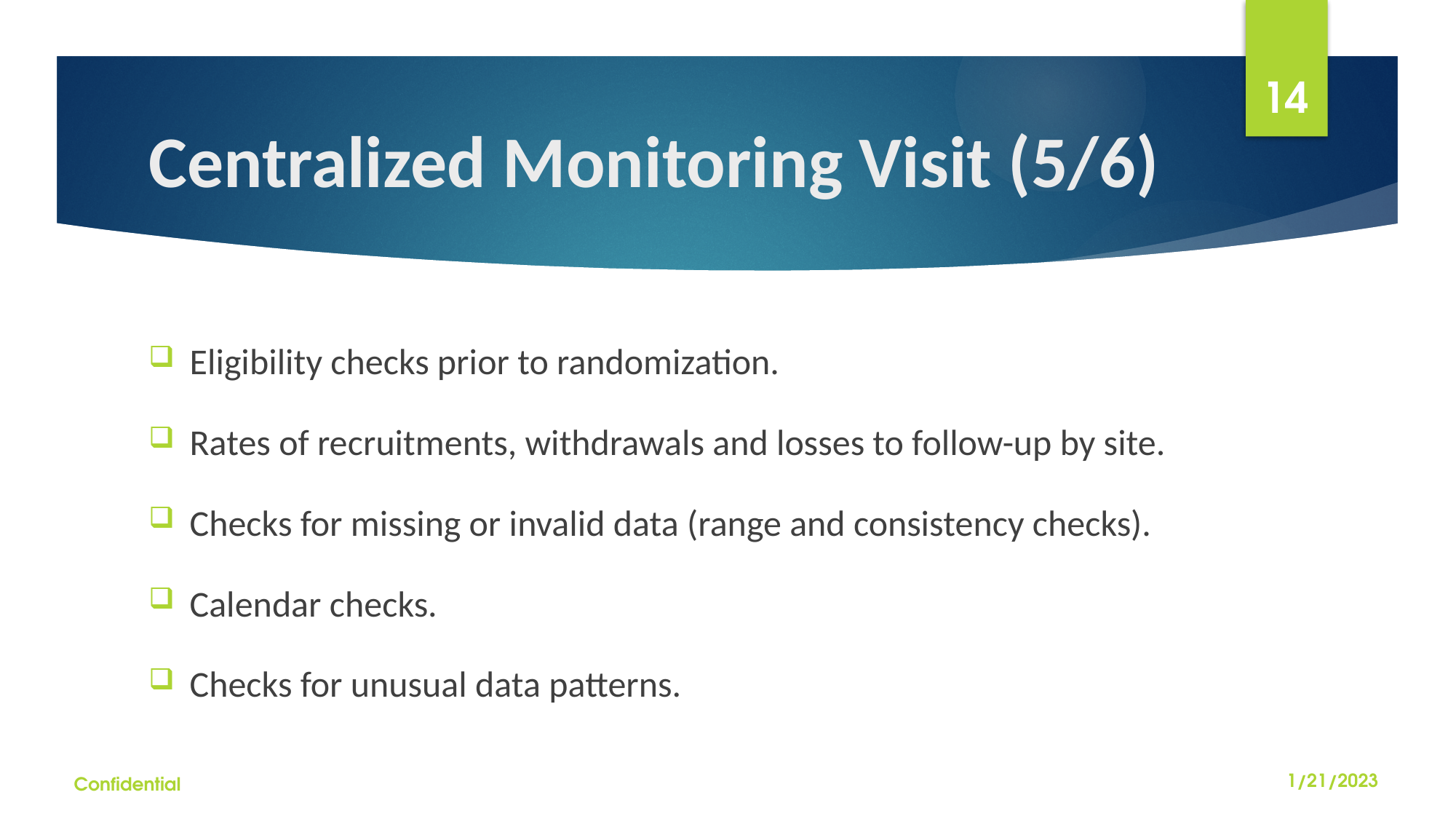

14
# Centralized Monitoring Visit (5/6)
Eligibility checks prior to randomization.
Rates of recruitments, withdrawals and losses to follow-up by site.
Checks for missing or invalid data (range and consistency checks).
Calendar checks.
Checks for unusual data patterns.
Confidential
1/21/2023